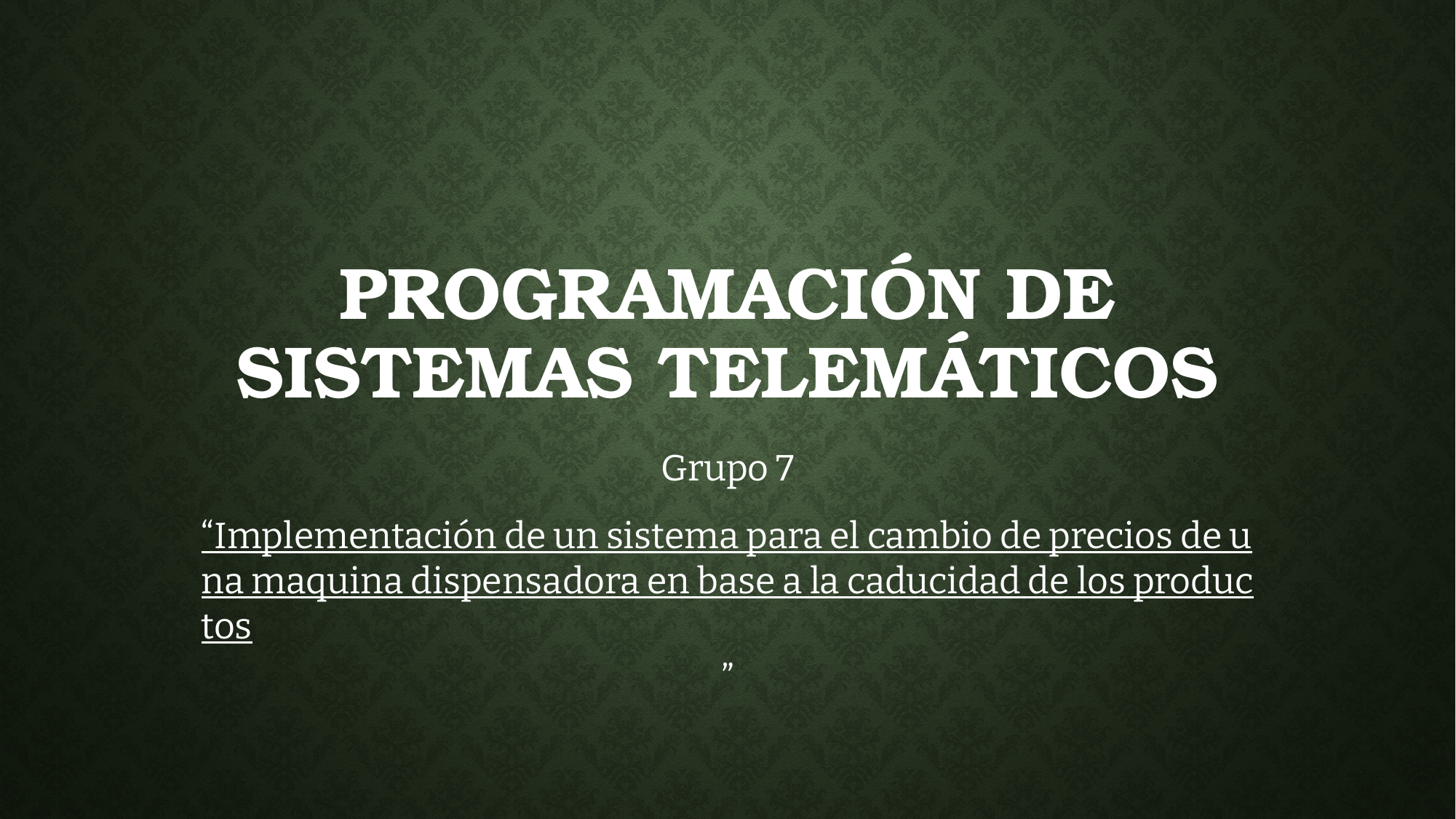

# Programación de Sistemas telemáticos
Grupo 7
“Implementación de un sistema para el cambio de precios de una maquina dispensadora en base a la caducidad de los productos”